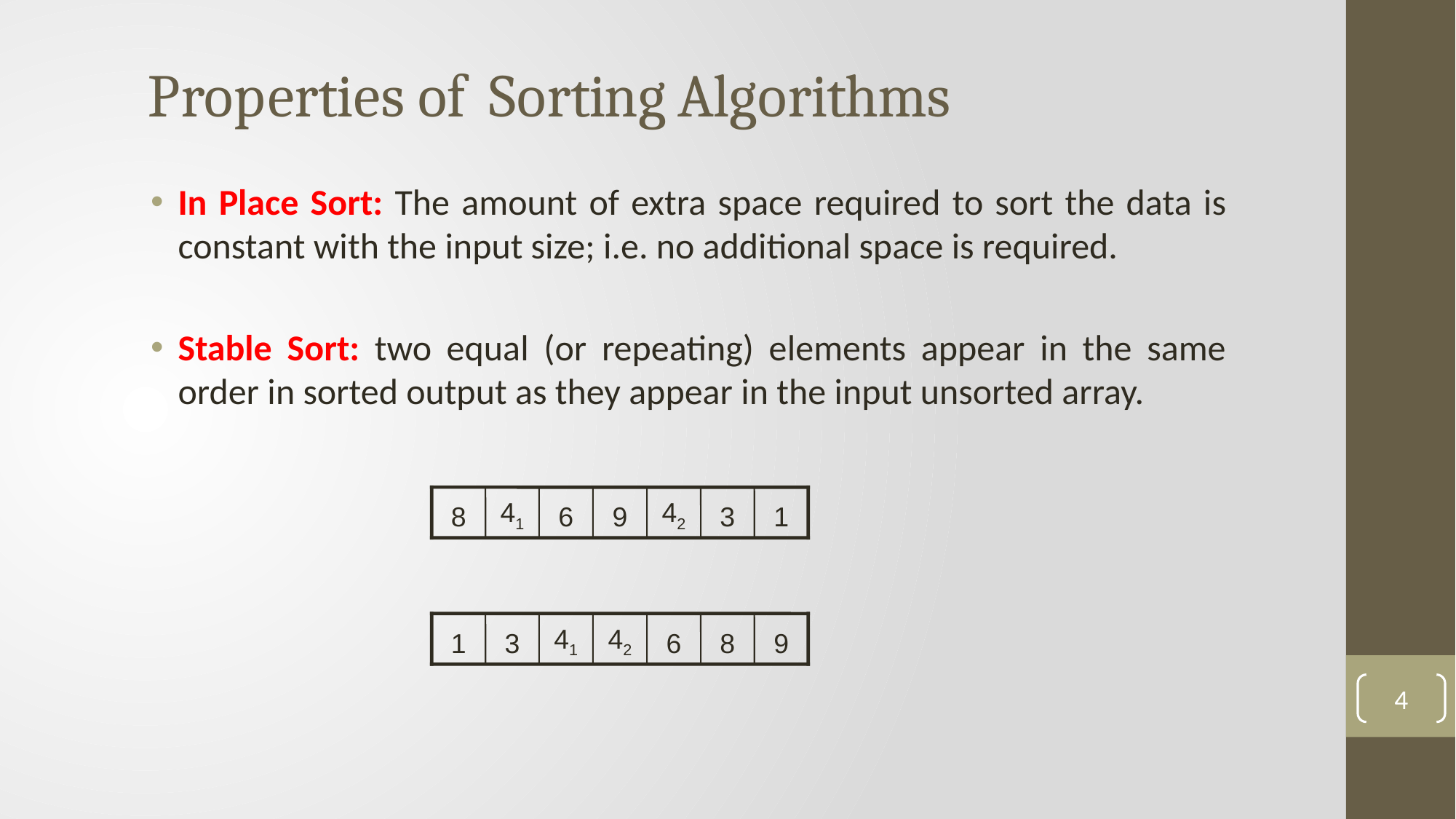

# Properties of  Sorting Algorithms
In Place Sort: The amount of extra space required to sort the data is constant with the input size; i.e. no additional space is required.

Stable Sort: two equal (or repeating) elements appear in the same order in sorted output as they appear in the input unsorted array.
8

41

6

9

42

3

1

1

3

41

42

6

8

9

4